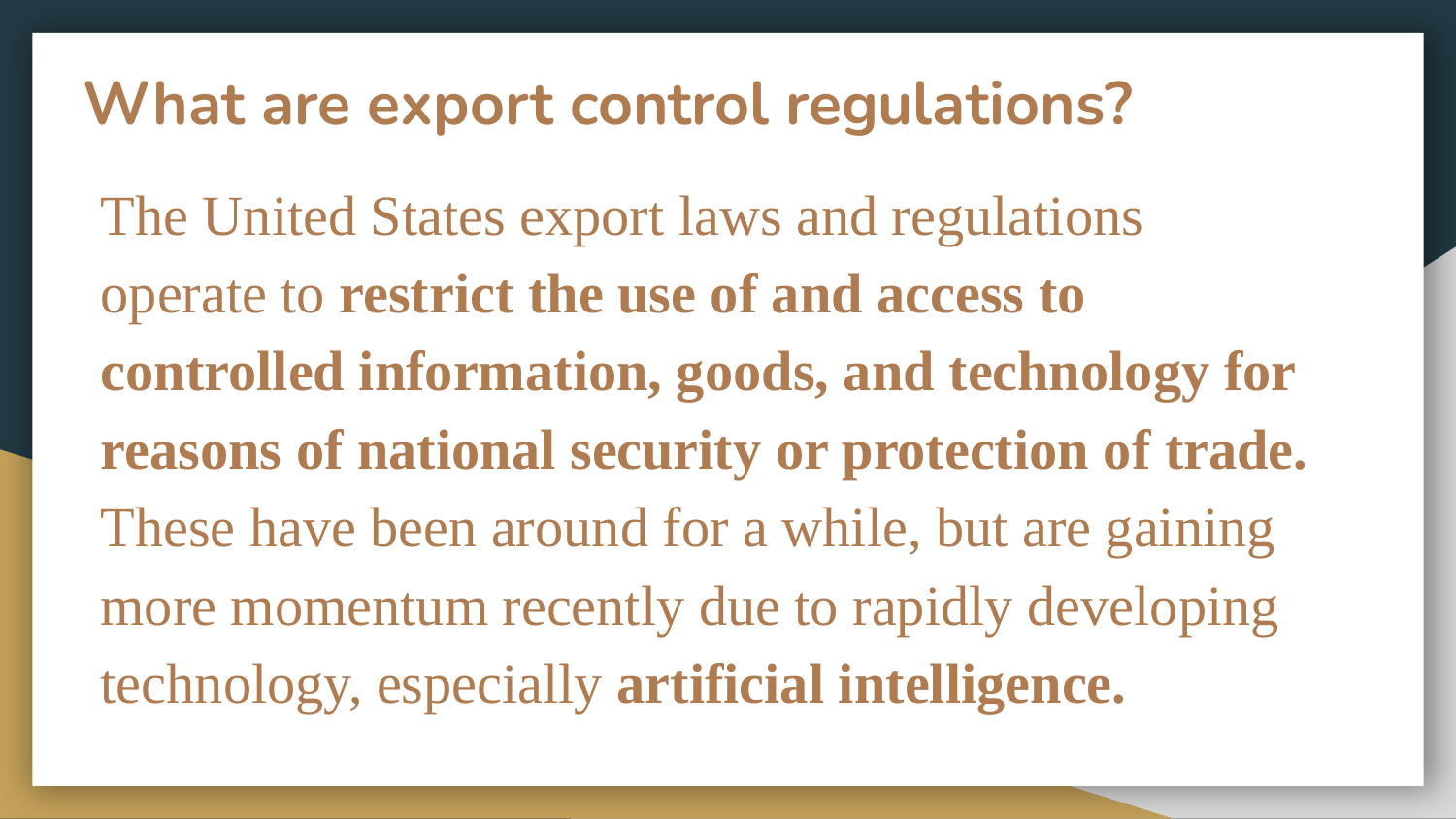

# What are export control regulations?
The United States export laws and regulations operate to restrict the use of and access to controlled information, goods, and technology for reasons of national security or protection of trade. These have been around for a while, but are gaining more momentum recently due to rapidly developing technology, especially artificial intelligence.